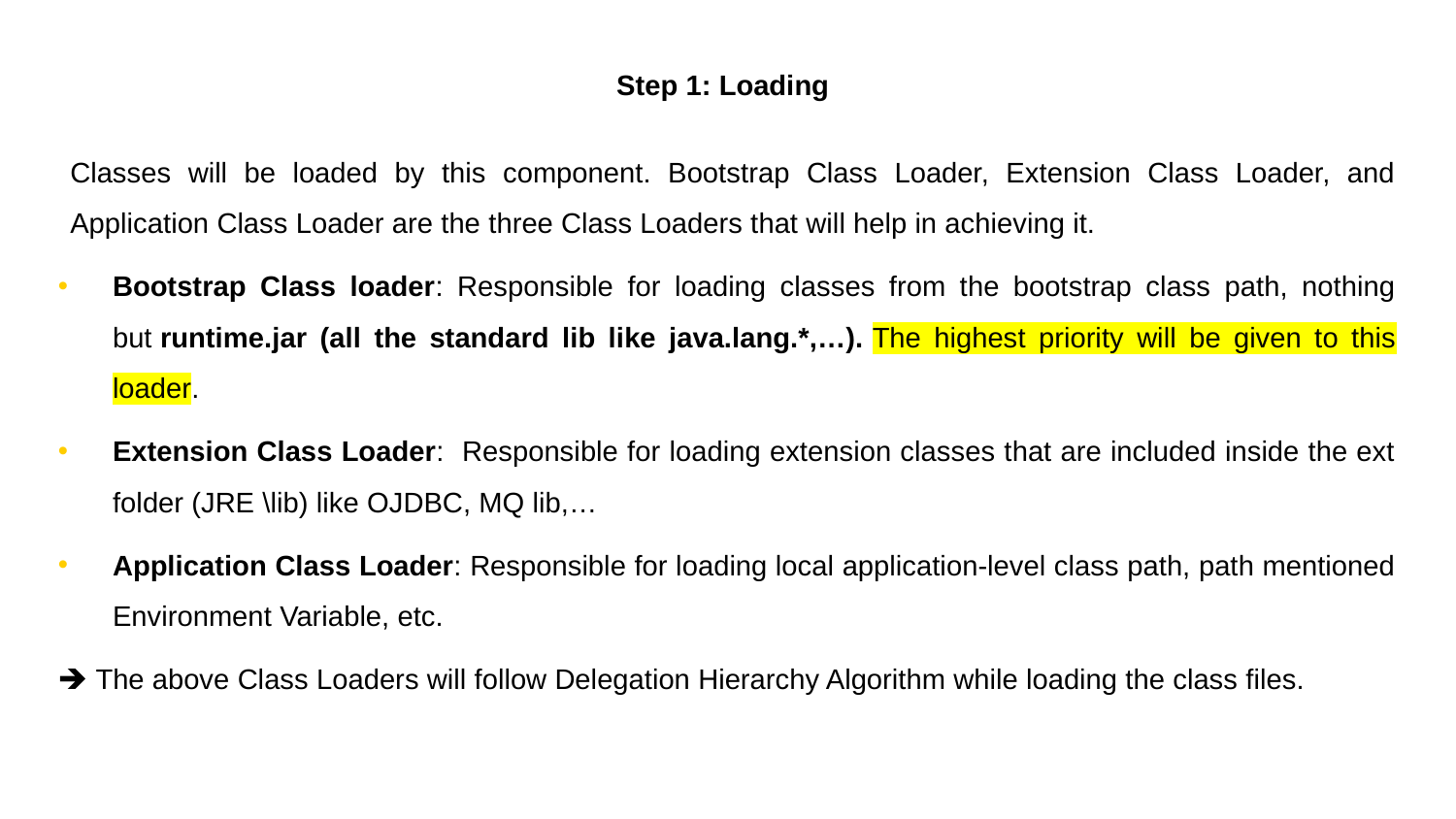

Step 1: Loading
Classes will be loaded by this component. Bootstrap Class Loader, Extension Class Loader, and Application Class Loader are the three Class Loaders that will help in achieving it.
Bootstrap Class loader: Responsible for loading classes from the bootstrap class path, nothing but runtime.jar (all the standard lib like java.lang.*,…). The highest priority will be given to this loader.
Extension Class Loader:  Responsible for loading extension classes that are included inside the ext folder (JRE \lib) like OJDBC, MQ lib,…
Application Class Loader: Responsible for loading local application-level class path, path mentioned Environment Variable, etc.
🡺 The above Class Loaders will follow Delegation Hierarchy Algorithm while loading the class files.